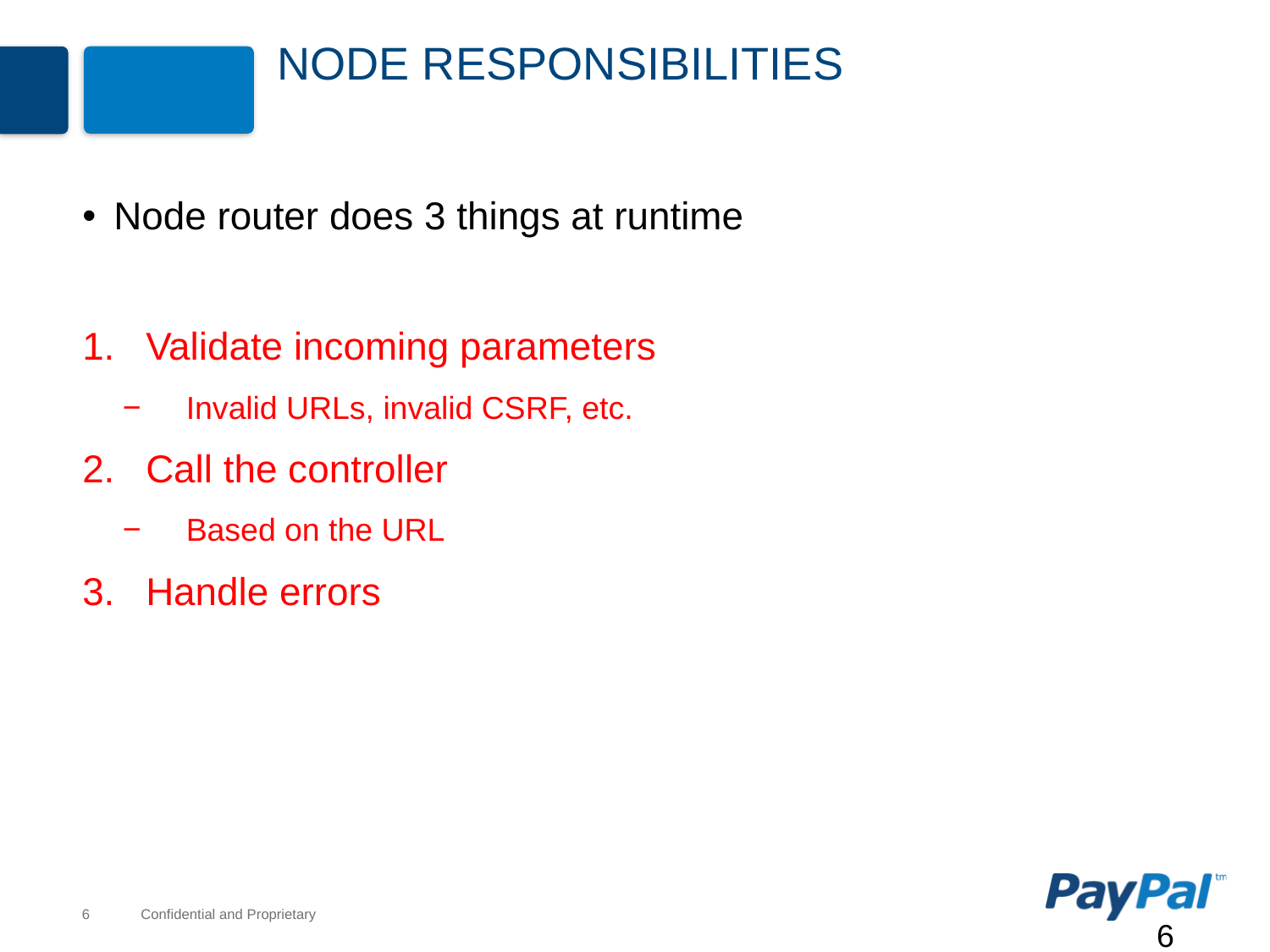

# Node Responsibilities
Node router does 3 things at runtime

Validate incoming parameters
Invalid URLs, invalid CSRF, etc.
Call the controller
Based on the URL
Handle errors

6